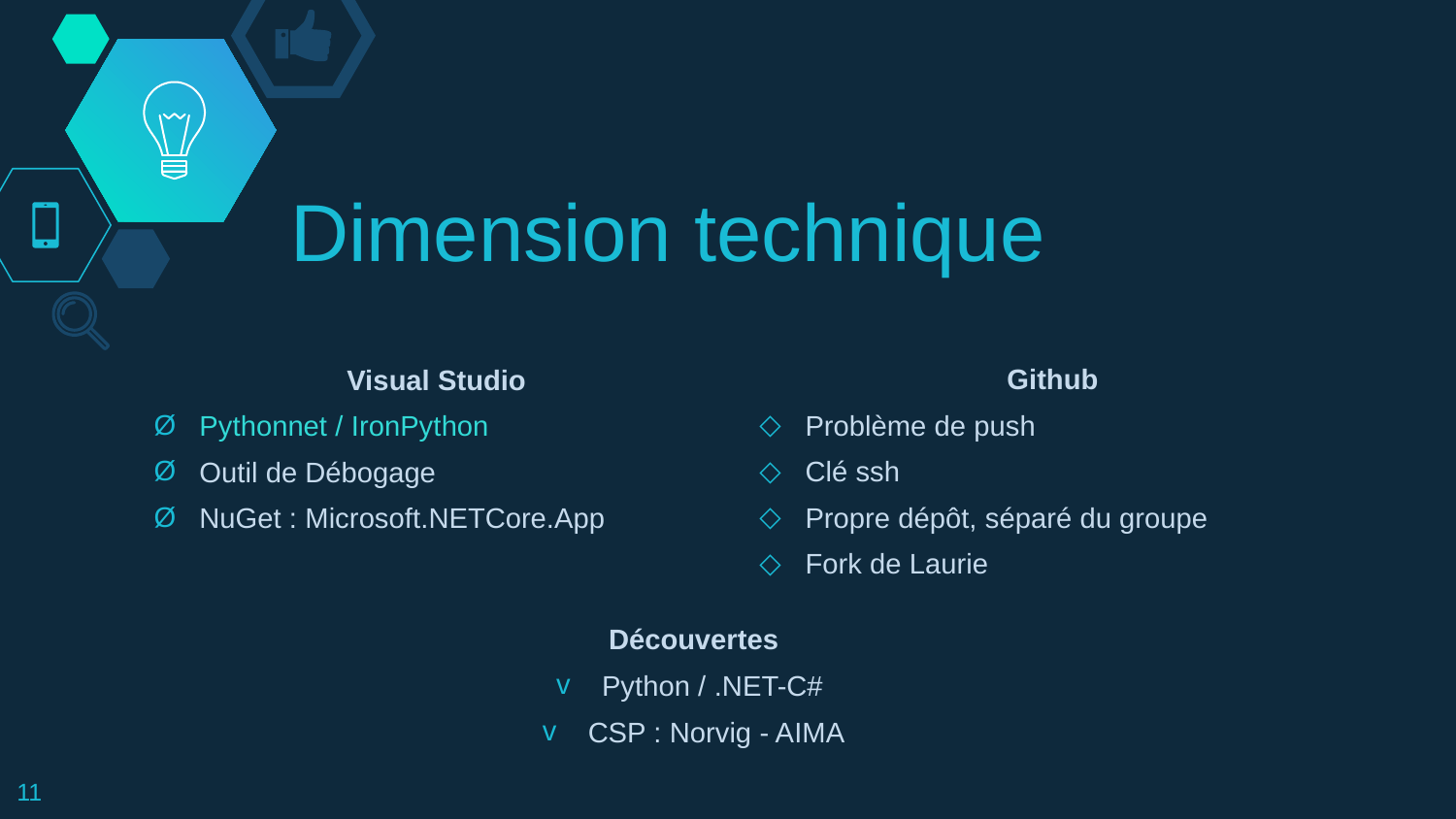

# Dimension technique
Github
Problème de push
Clé ssh
Propre dépôt, séparé du groupe
Fork de Laurie
Visual Studio
Pythonnet / IronPython
Outil de Débogage
NuGet : Microsoft.NETCore.App
Découvertes
Python / .NET-C#
CSP : Norvig - AIMA

11